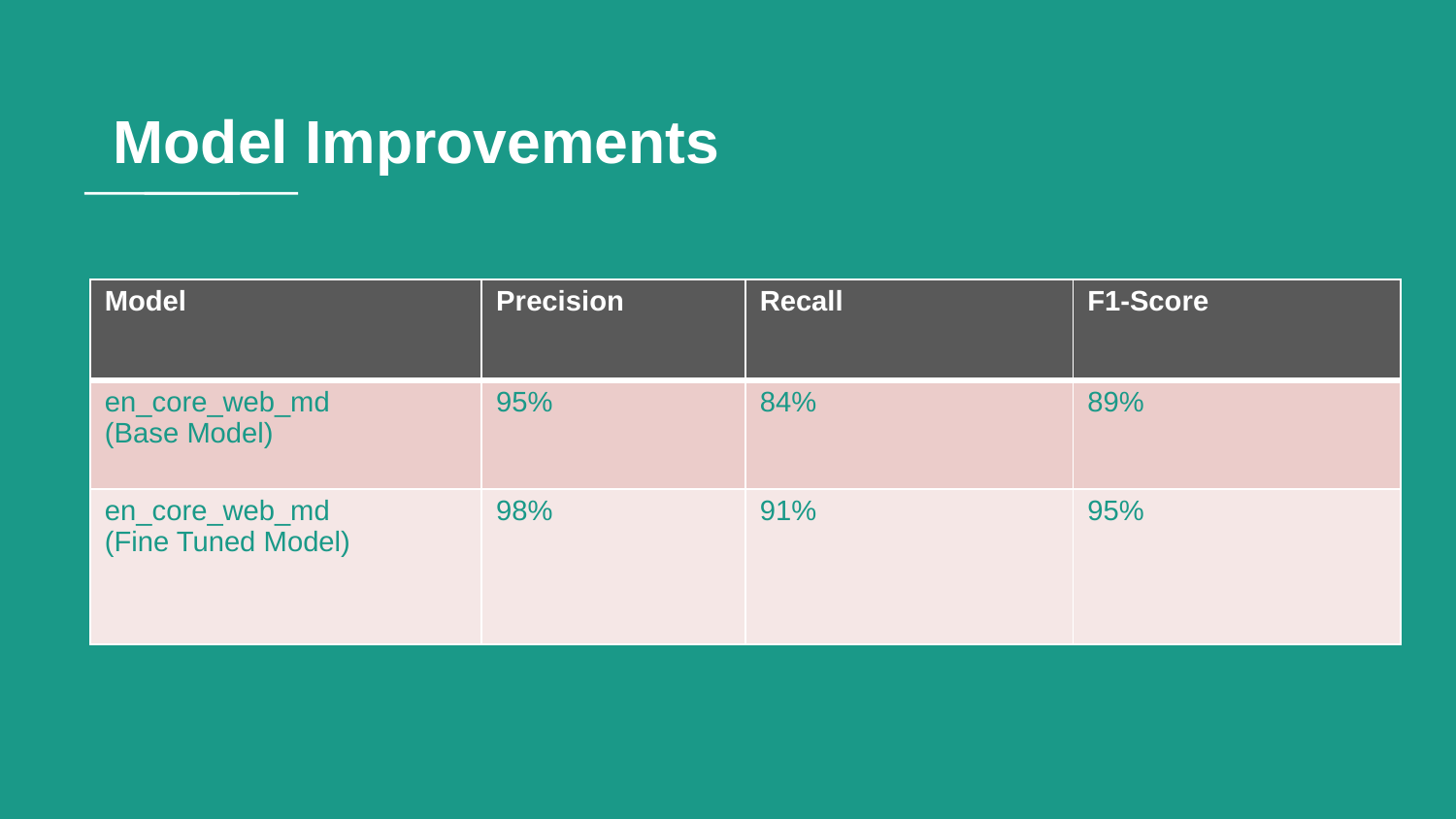

# Model Improvements
| Model | Precision | Recall | F1-Score |
| --- | --- | --- | --- |
| en\_core\_web\_md (Base Model) | 95% | 84% | 89% |
| en\_core\_web\_md (Fine Tuned Model) | 98% | 91% | 95% |